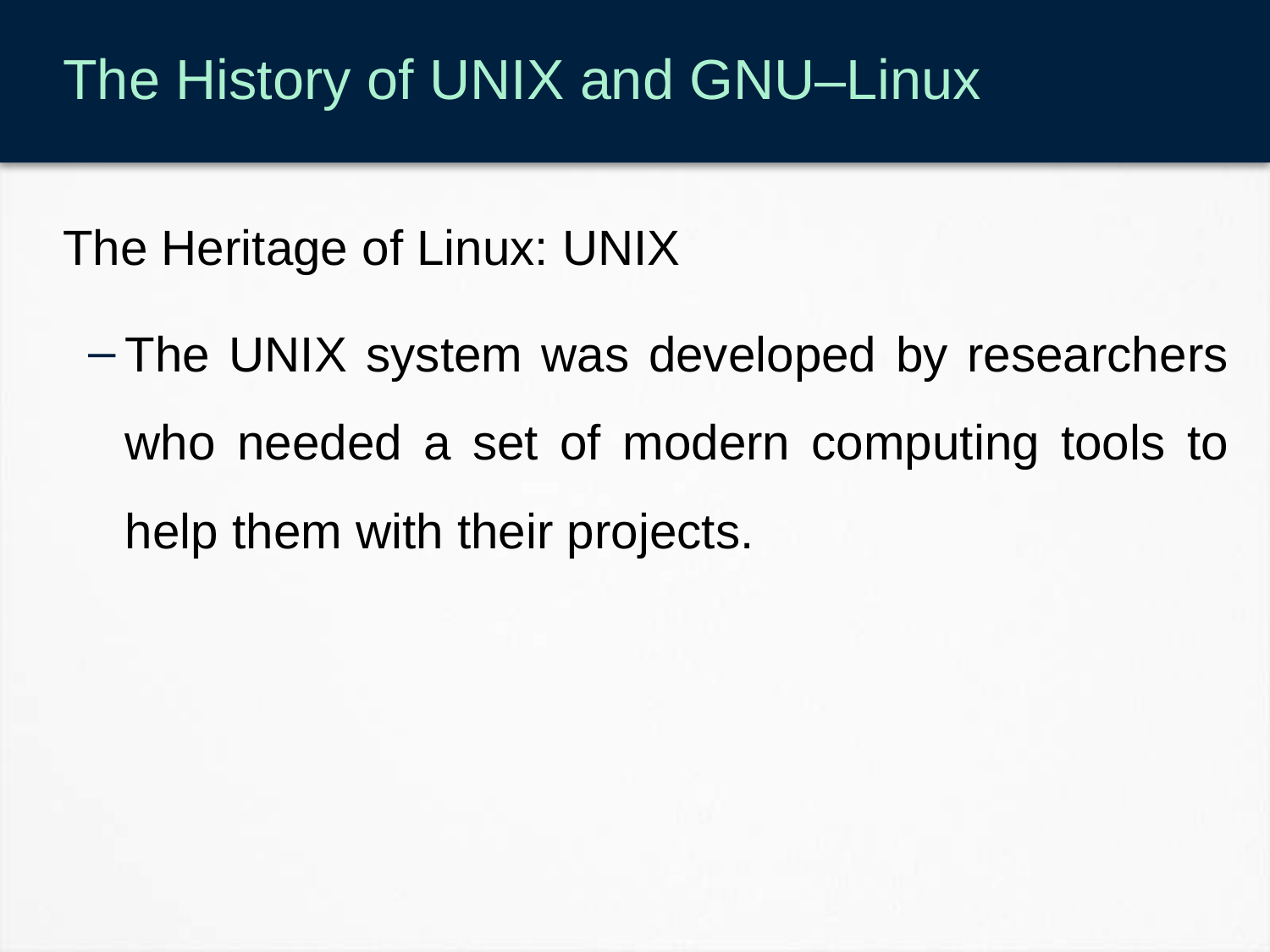

# The History of UNIX and GNU–Linux
The Heritage of Linux: UNIX
The UNIX system was developed by researchers who needed a set of modern computing tools to help them with their projects.